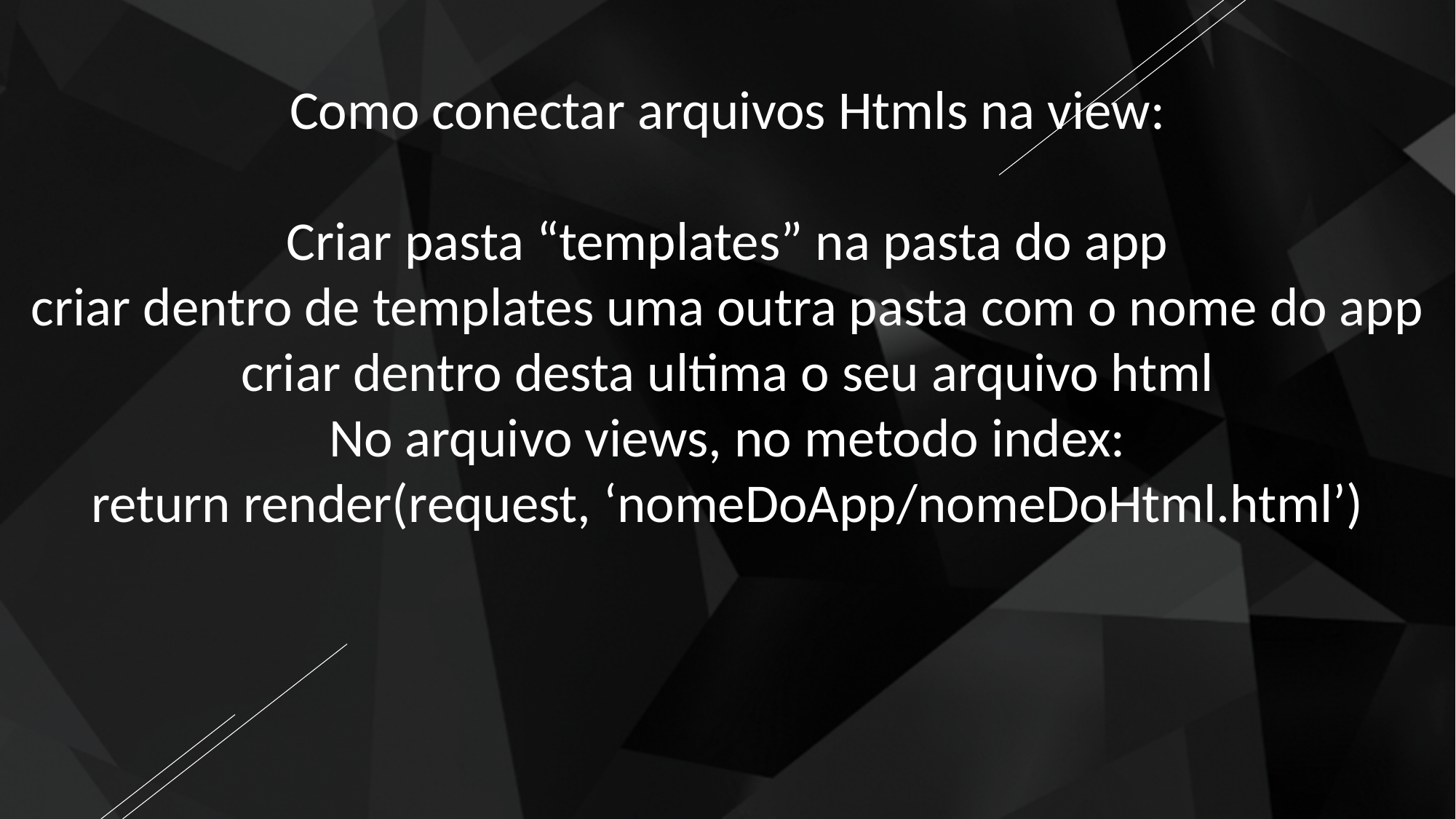

#
Como conectar arquivos Htmls na view:

Criar pasta “templates” na pasta do app
criar dentro de templates uma outra pasta com o nome do app
criar dentro desta ultima o seu arquivo html
No arquivo views, no metodo index:
return render(request, ‘nomeDoApp/nomeDoHtml.html’)